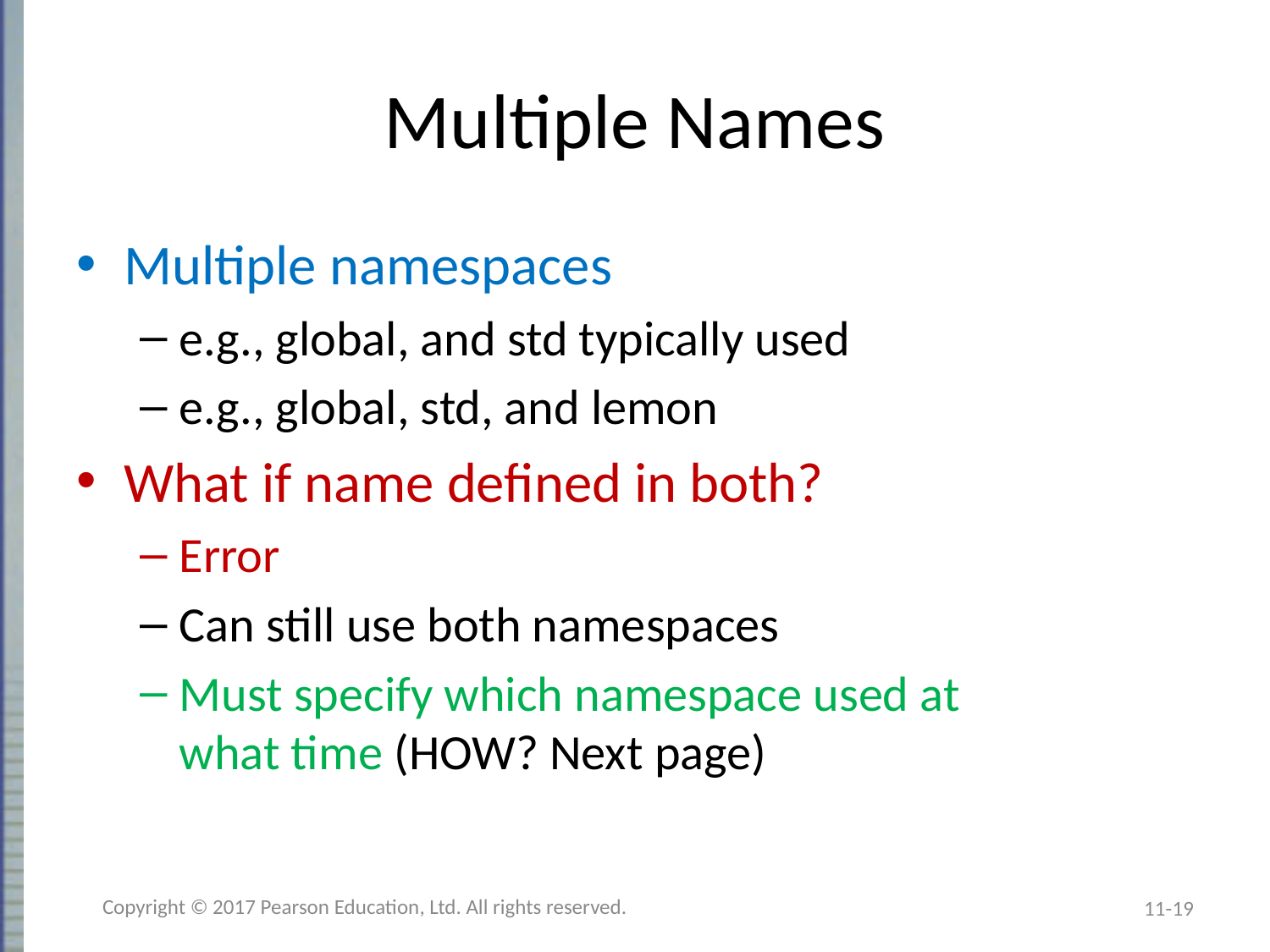

# Multiple Names
Multiple namespaces
e.g., global, and std typically used
e.g., global, std, and lemon
What if name defined in both?
Error
Can still use both namespaces
Must specify which namespace used at
what time (HOW? Next page)
Copyright © 2017 Pearson Education, Ltd. All rights reserved.
11-19